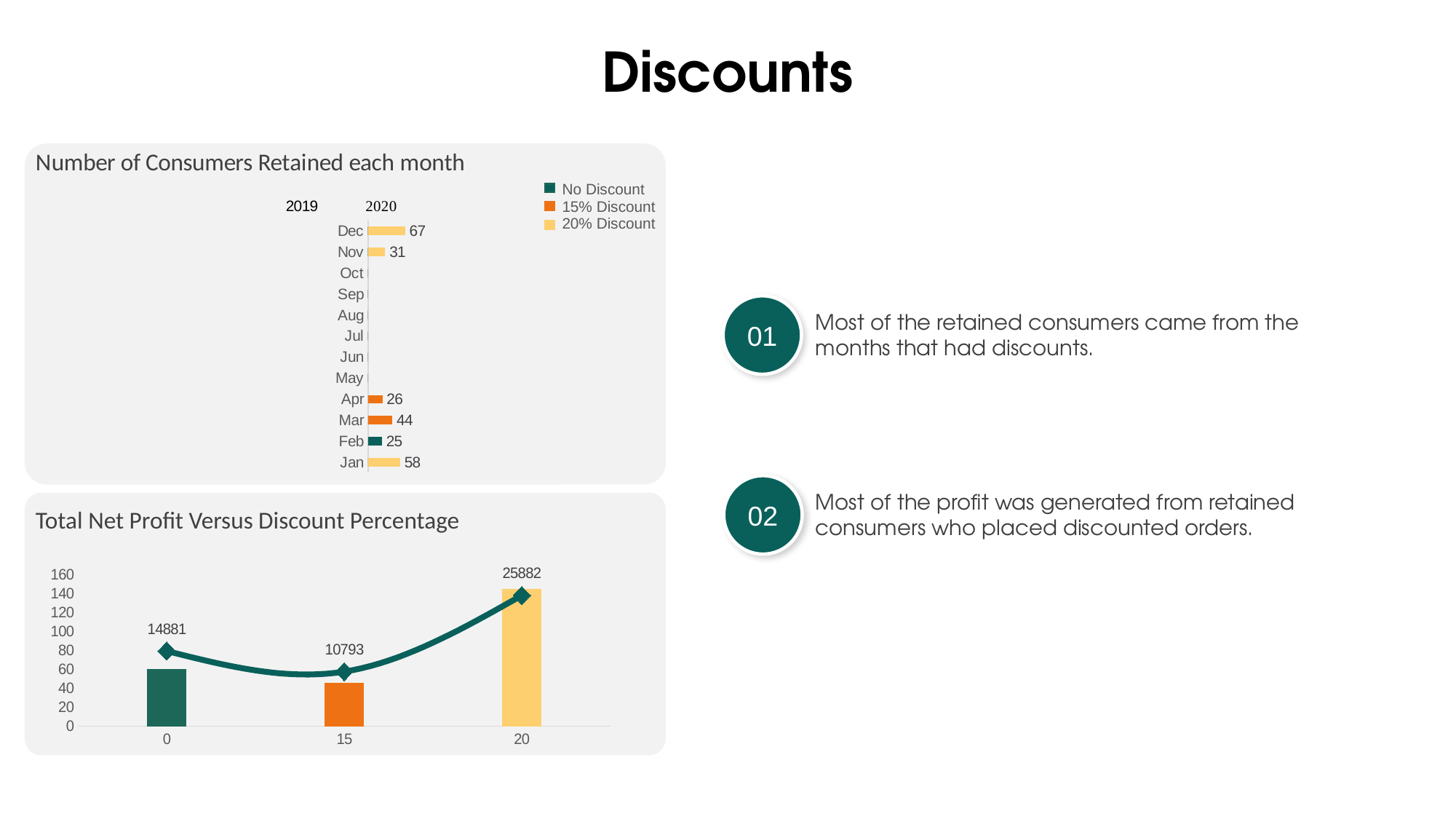

Discounts

### Chart: Number of Consumers Retained each month

| Category |  | New Consumer | 2020 Total | Old Consumer |  | 2019 Total |
|---|---|---|---|---|---|---|
| Jan | 0.0 | 58.0 | 58.0 | 0.0 | 0.0 | 0.0 |
| Feb | 0.0 | 25.0 | 25.0 | 0.0 | 0.0 | 0.0 |
| Mar | 0.0 | 44.0 | 44.0 | 0.0 | 0.0 | 0.0 |
| Apr | 0.0 | 26.0 | 26.0 | 0.0 | 0.0 | 0.0 |
| May | 0.0 | 0.0 | 0.0 | 0.0 | 0.0 | 0.0 |
| Jun | 0.0 | 0.0 | 0.0 | 0.0 | 0.0 | 0.0 |
| Jul | 0.0 | 0.0 | 0.0 | 0.0 | 0.0 | 0.0 |
| Aug | 0.0 | 0.0 | 0.0 | 0.0 | 0.0 | 0.0 |
| Sep | 0.0 | 0.0 | 0.0 | 0.0 | 0.0 | 0.0 |
| Oct | 0.0 | 0.0 | 0.0 | 0.0 | 0.0 | 0.0 |
| Nov | 0.0 | 0.0 | 0.0 | 0.0 | 31.0 | 31.0 |
| Dec | 0.0 | 0.0 | 0.0 | 0.0 | 67.0 | 67.0 |
No Discount
15% Discount
20% Discount
01
Most of the retained consumers came from the months that had discounts.
02
Most of the profit was generated from retained consumers who placed discounted orders.

Total Net Profit Versus Discount Percentage

### Chart

| Category | Filtered Category | Count of Orders | Net Profit |
|---|---|---|---|
| 0 | 60.0 | 60.0 | 14880.670000000004 |
| 15 | 46.0 | 46.0 | 10792.669999999998 |
| 20 | 145.0 | 145.0 | 25882.49000000001 |